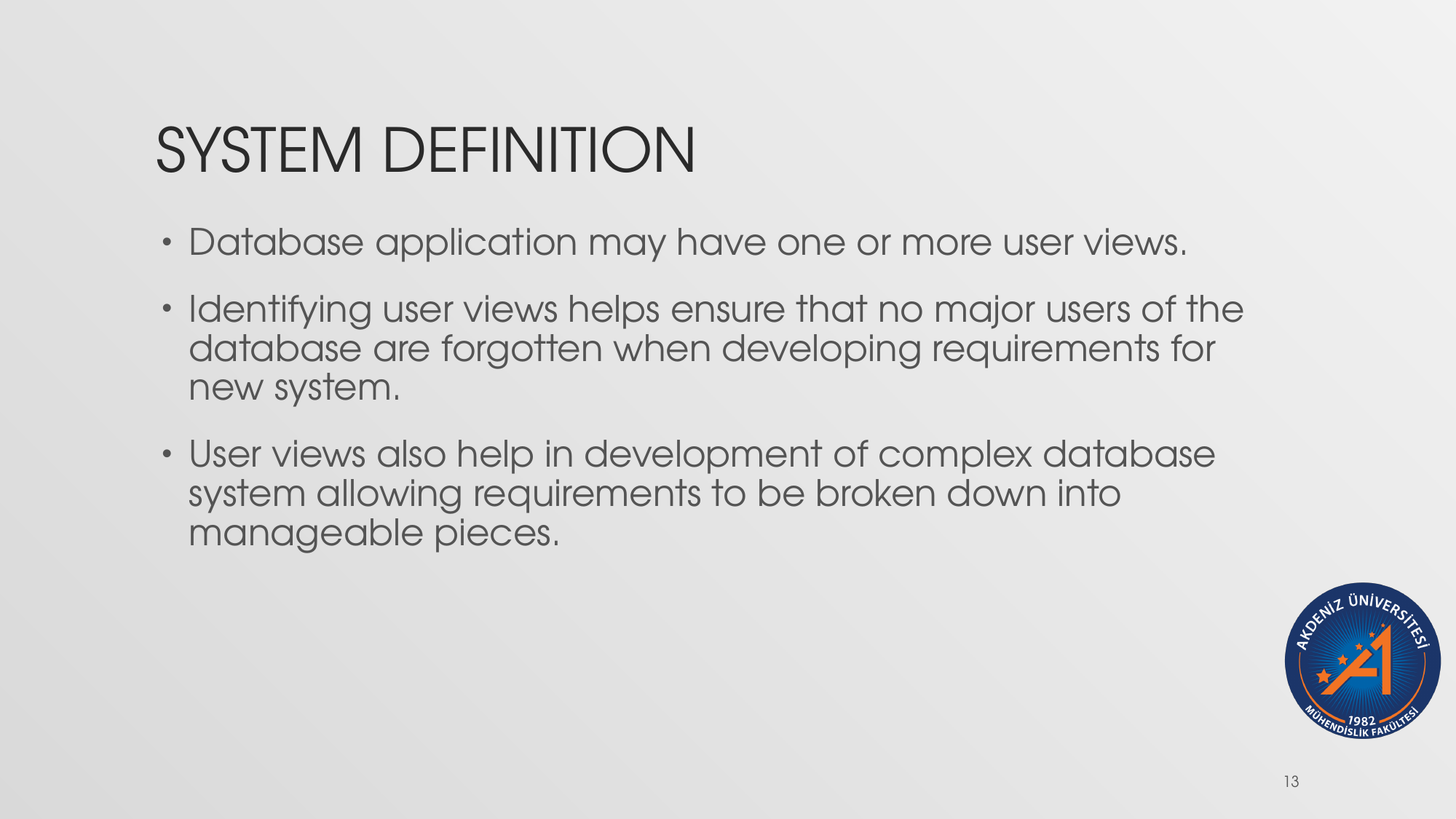

# System Definition
Database application may have one or more user views.
Identifying user views helps ensure that no major users of the database are forgotten when developing requirements for new system.
User views also help in development of complex database system allowing requirements to be broken down into manageable pieces.
13